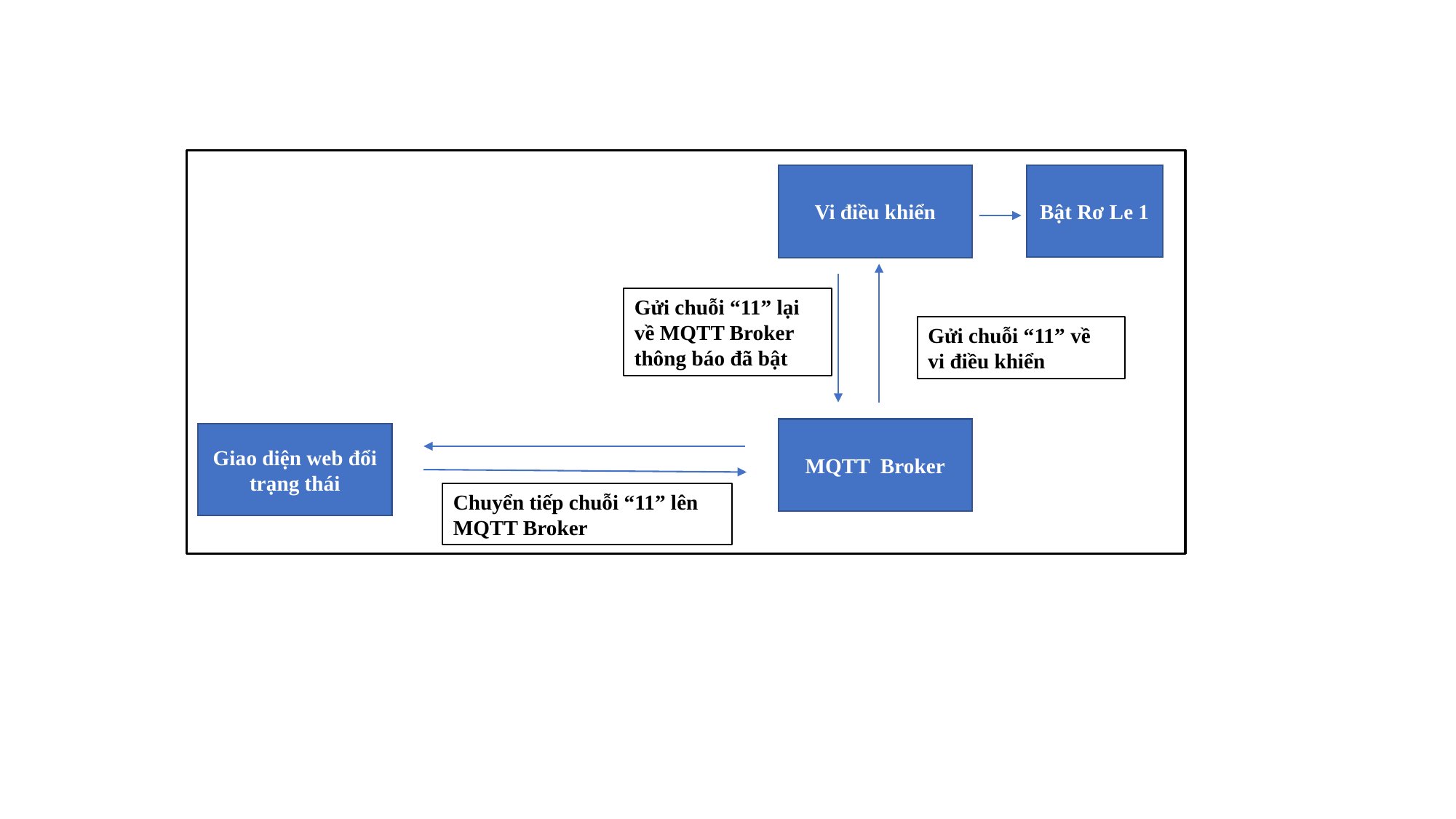

Bật Rơ Le 1
Vi điều khiển
Gửi chuỗi “11” lại về MQTT Broker thông báo đã bật
Gửi chuỗi “11” về
vi điều khiển
MQTT  Broker
Giao diện web đổi trạng thái
Chuyển tiếp chuỗi “11” lên MQTT Broker